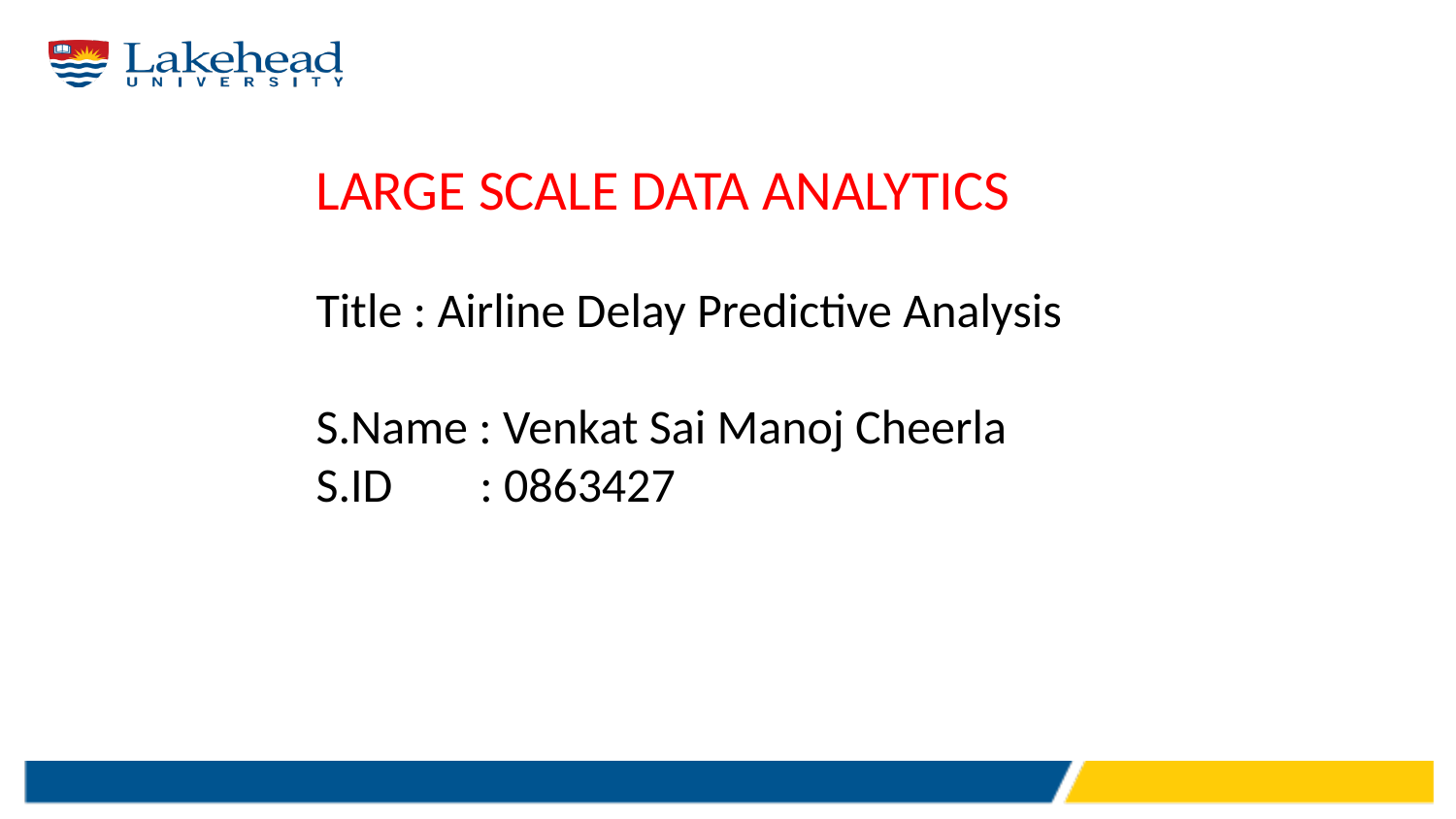

LARGE SCALE DATA ANALYTICS

Title : Airline Delay Predictive Analysis

S.Name : Venkat Sai Manoj Cheerla
S.ID        : 0863427